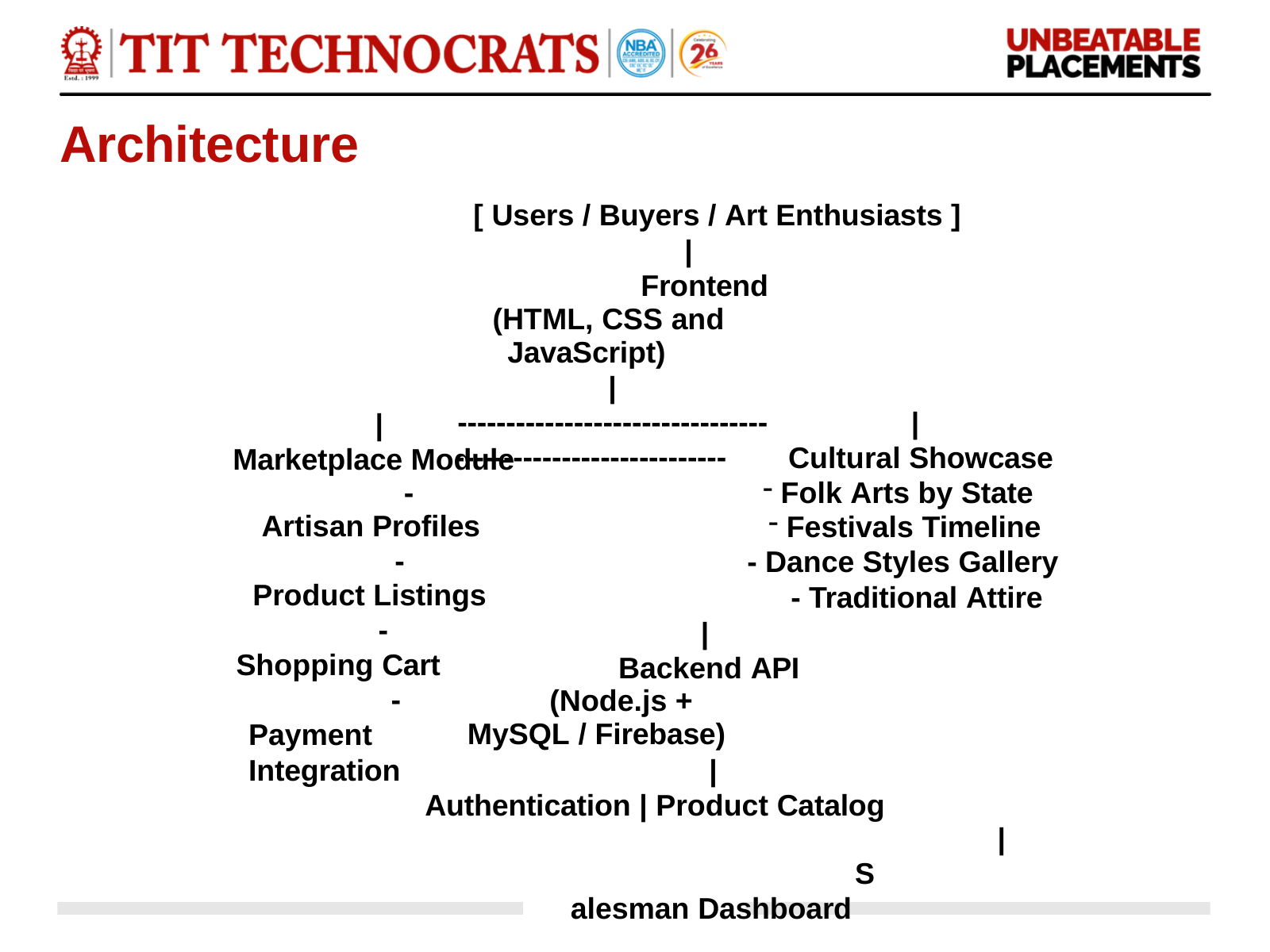

# Architecture
[ Users / Buyers / Art Enthusiasts ]
| Frontend
(HTML, CSS and JavaScript)
|
------------------------------------------------------------
| Marketplace Module
- Artisan Profiles
- Product Listings
- Shopping Cart
- Payment Integration
|
Cultural Showcase
Folk Arts by State
Festivals Timeline
- Dance Styles Gallery
- Traditional Attire
| Backend API
(Node.js + MySQL / Firebase)
| Authentication | Product Catalog
|
Salesman Dashboard